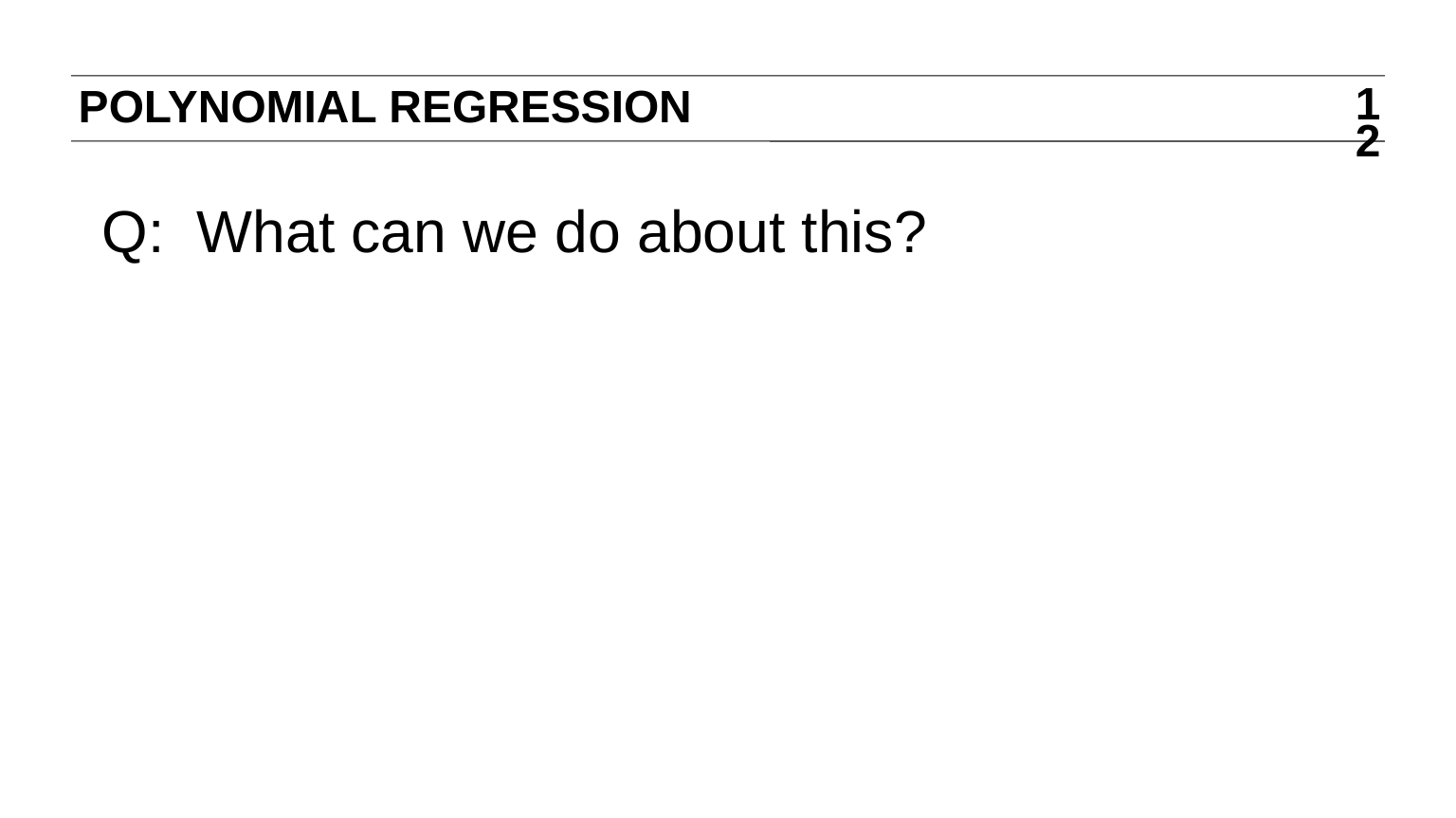

Polynomial regression
12
Q:  What can we do about this?